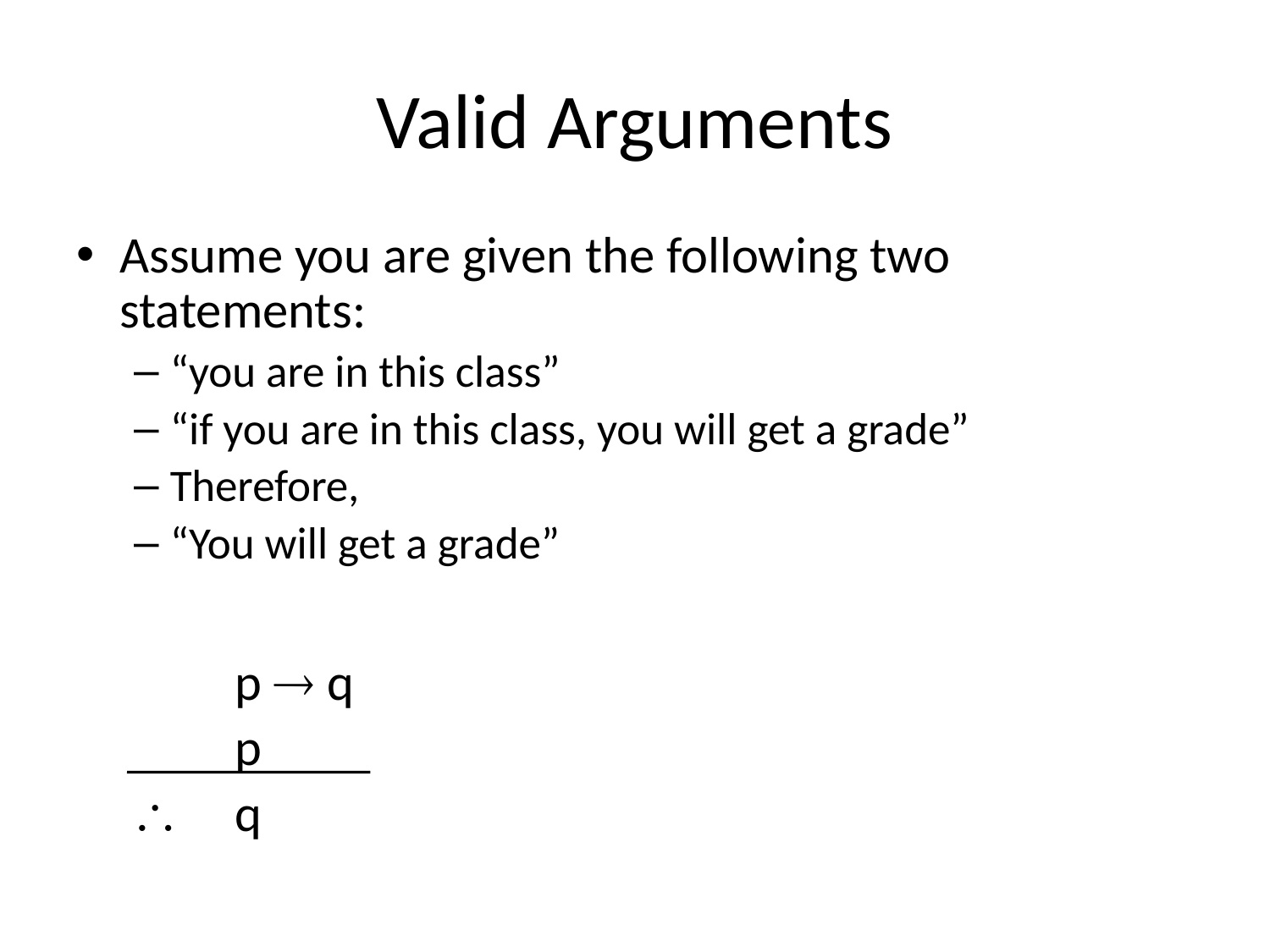

# Valid Arguments
Assume you are given the following two statements:
“you are in this class”
“if you are in this class, you will get a grade”
Therefore,
“You will get a grade”

	  	p → q
	  	p
    ∴ 	q

69